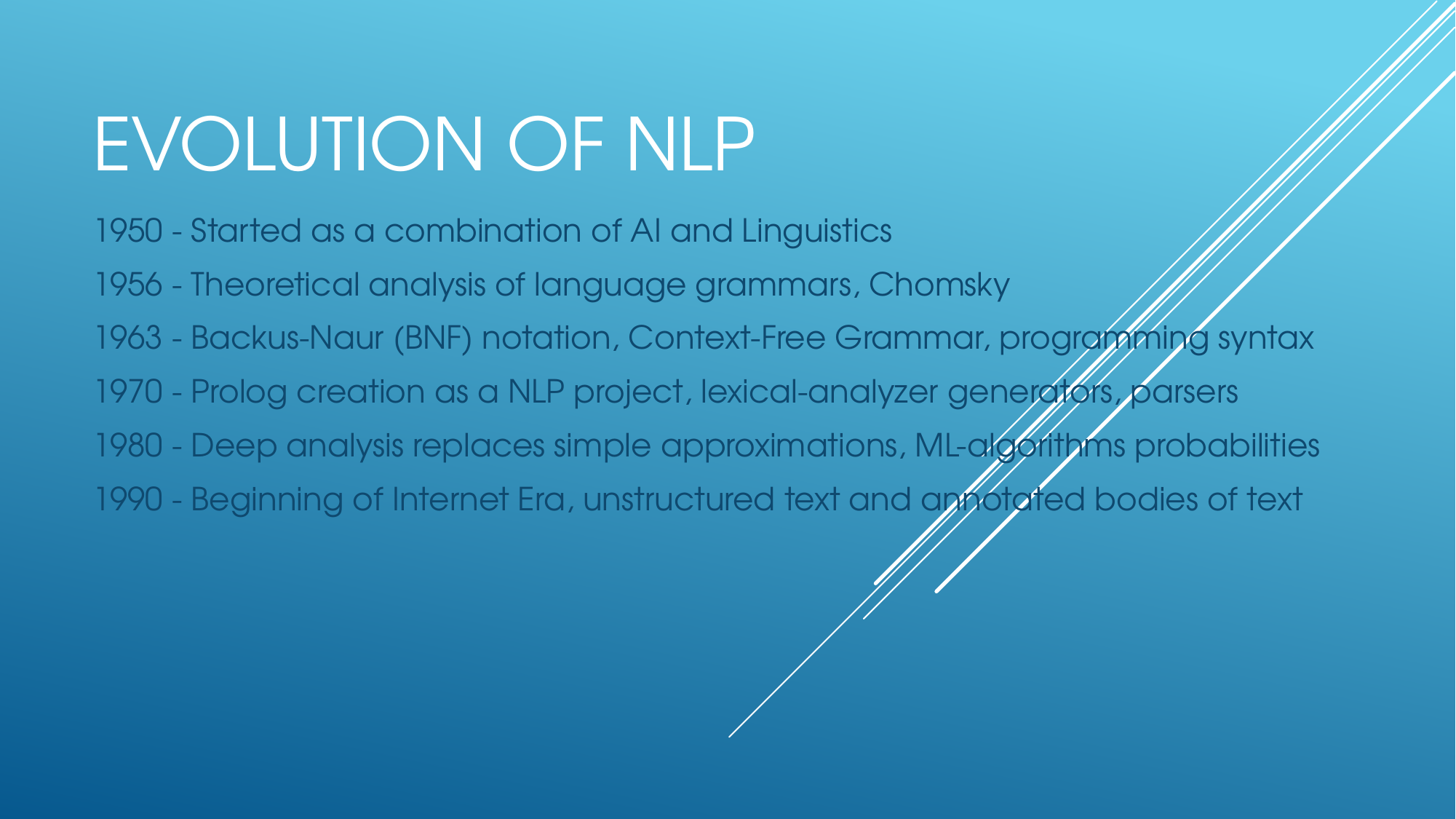

# Evolution of nlp
1950 - Started as a combination of AI and Linguistics
1956 - Theoretical analysis of language grammars, Chomsky
1963 - Backus-Naur (BNF) notation, Context-Free Grammar, programming syntax
1970 - Prolog creation as a NLP project, lexical-analyzer generators, parsers
1980 - Deep analysis replaces simple approximations, ML-algorithms probabilities
1990 - Beginning of Internet Era, unstructured text and annotated bodies of text